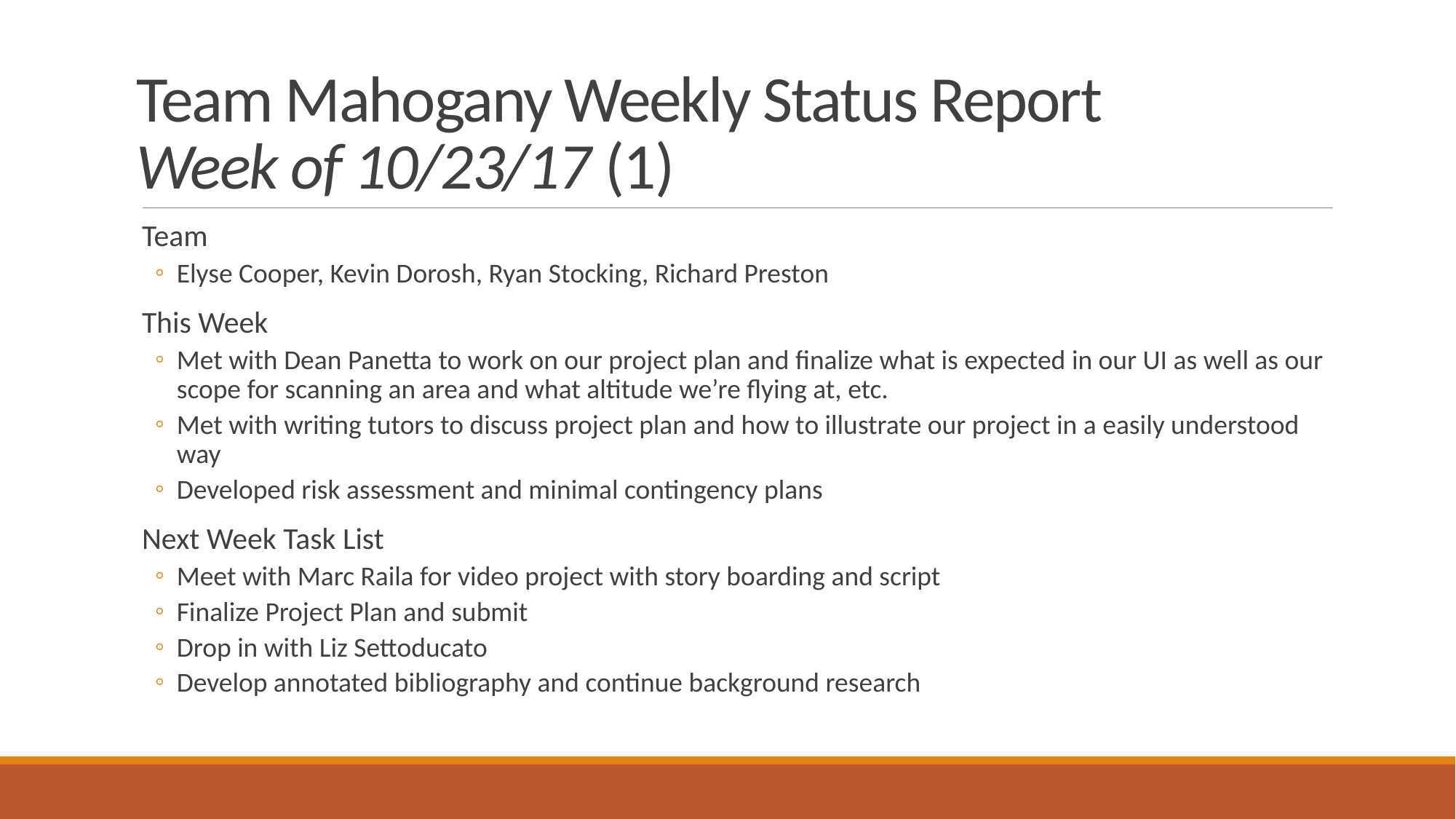

# Team Mahogany Weekly Status Report Week of 10/23/17 (1)
Team
Elyse Cooper, Kevin Dorosh, Ryan Stocking, Richard Preston
This Week
Met with Dean Panetta to work on our project plan and finalize what is expected in our UI as well as our scope for scanning an area and what altitude we’re flying at, etc.
Met with writing tutors to discuss project plan and how to illustrate our project in a easily understood way
Developed risk assessment and minimal contingency plans
Next Week Task List
Meet with Marc Raila for video project with story boarding and script
Finalize Project Plan and submit
Drop in with Liz Settoducato
Develop annotated bibliography and continue background research